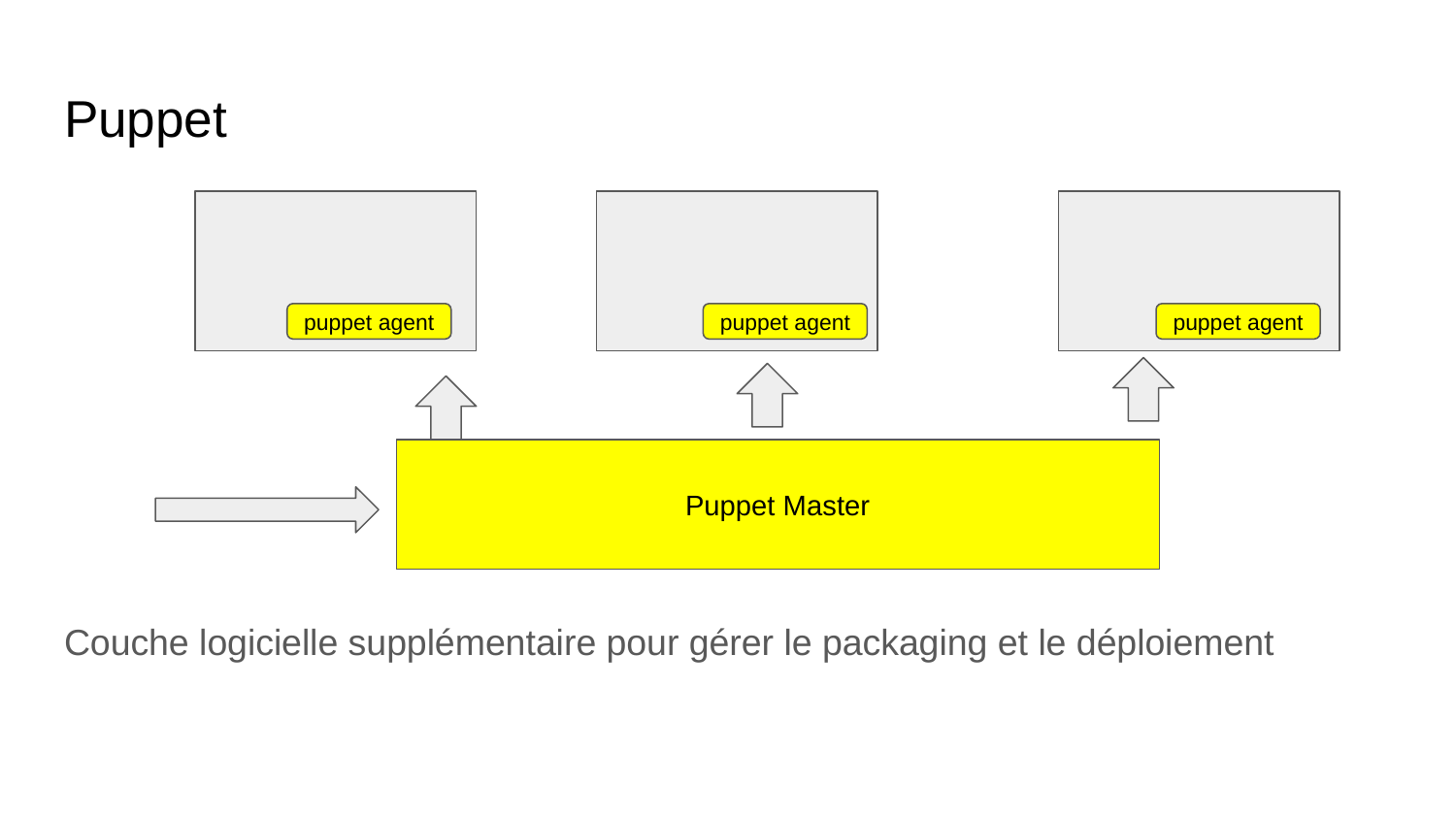

# Puppet

puppet agent
puppet agent
puppet agent

Puppet Master

Couche logicielle supplémentaire pour gérer le packaging et le déploiement